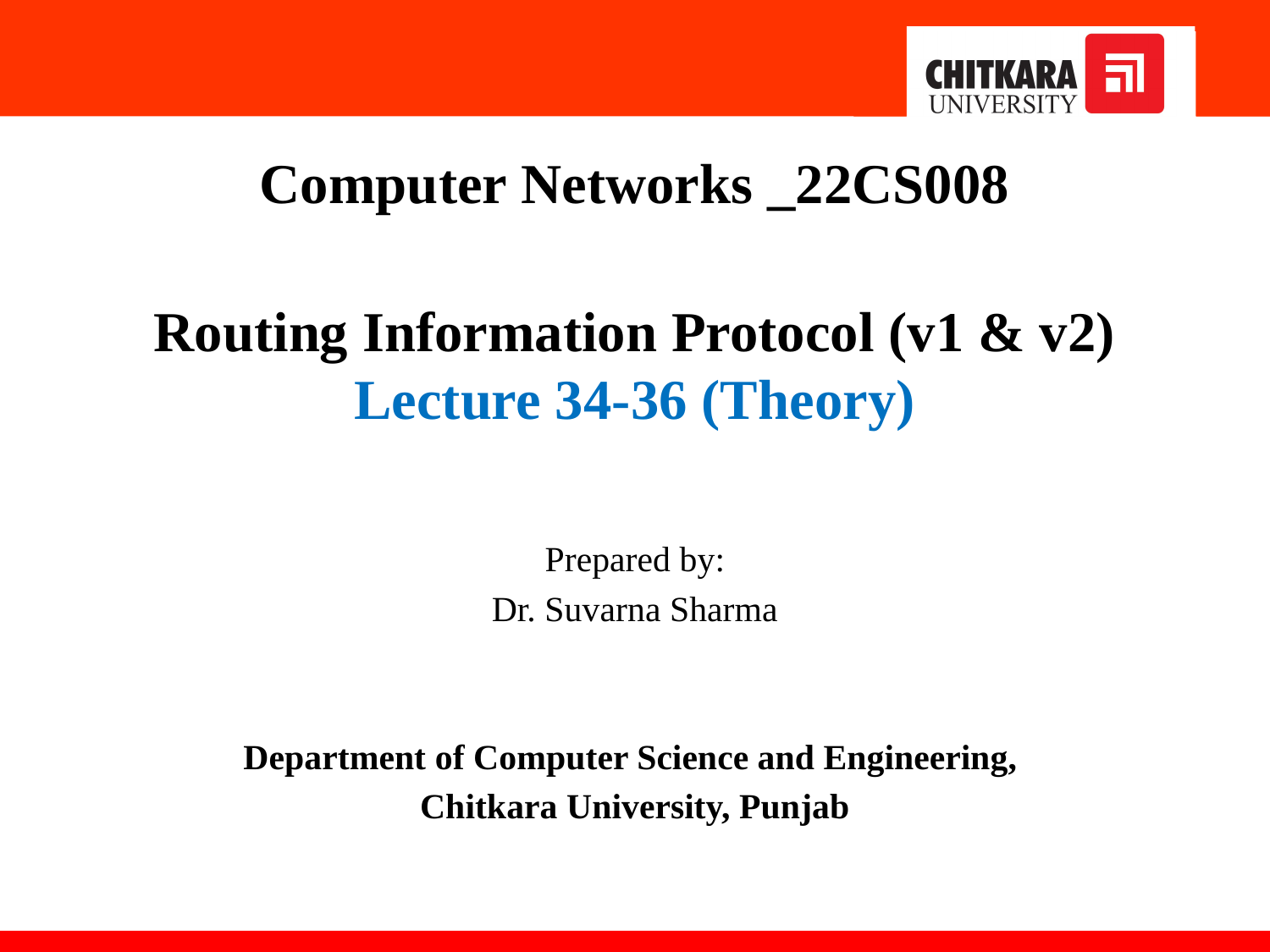

Computer Networks _22CS008

Routing Information Protocol (v1 & v2)
Lecture 34-36 (Theory)

Prepared by:
Dr. Suvarna Sharma

Department of Computer Science and Engineering,
Chitkara University, Punjab